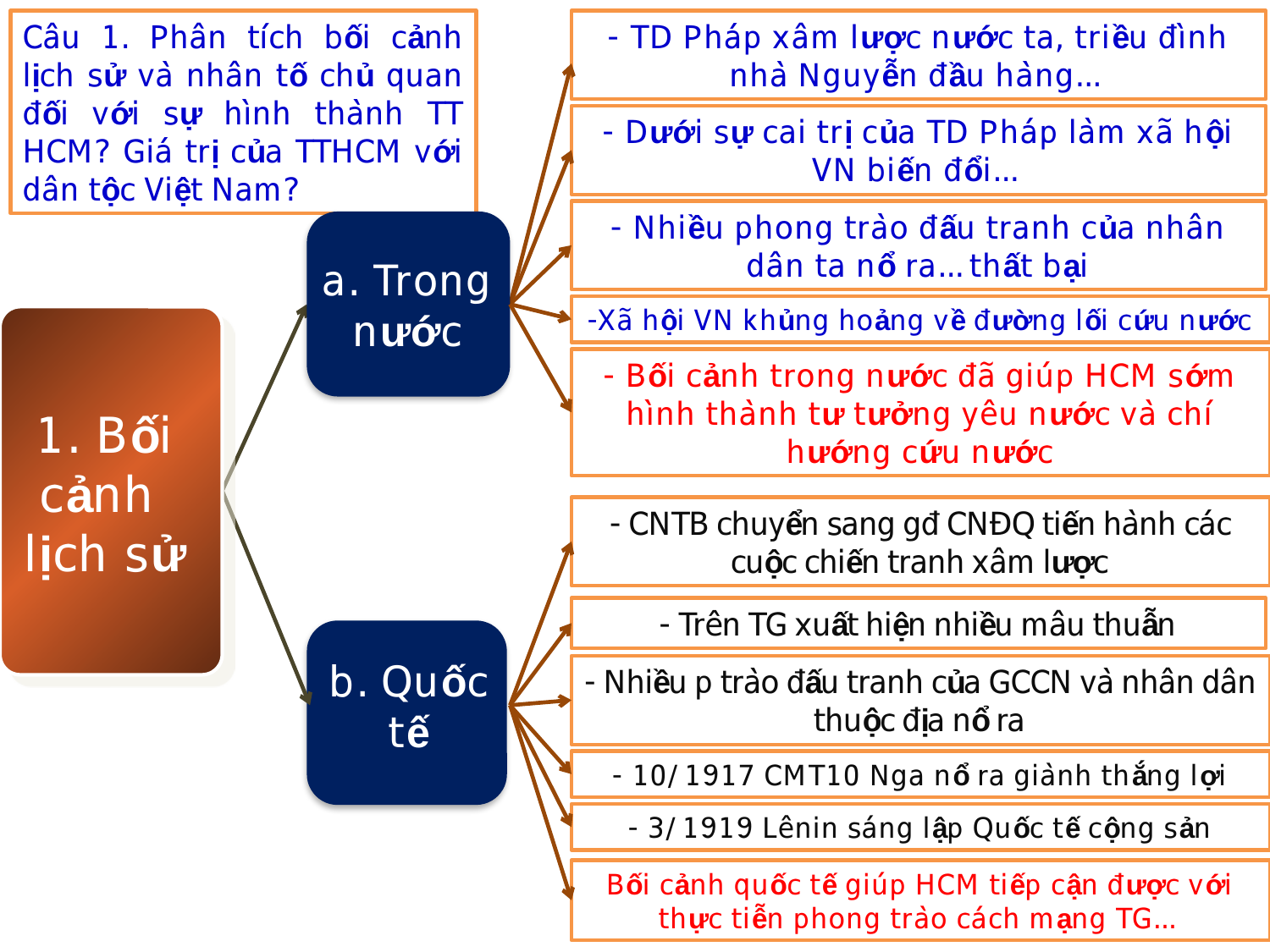

Câu 1. Phân tích bối cảnh lịch sử và nhân tố chủ quan đối với sự hình thành TT HCM? Giá trị của TTHCM với dân tộc Việt Nam?
- TD Pháp xâm lược nước ta, triều đình nhà Nguyễn đầu hàng…
- Dưới sự cai trị của TD Pháp làm xã hội VN biến đổi…
- Nhiều phong trào đấu tranh của nhân dân ta nổ ra…thất bại

a. Trong nước
-Xã hội VN khủng hoảng về đường lối cứu nước

1. Bối cảnh
lịch sử
- Bối cảnh trong nước đã giúp HCM sớm hình thành tư tưởng yêu nước và chí hướng cứu nước
- CNTB chuyển sang gđ CNĐQ tiến hành các cuộc chiến tranh xâm lược
- Trên TG xuất hiện nhiều mâu thuẫn

b. Quốc tế
- Nhiều p trào đấu tranh của GCCN và nhân dân thuộc địa nổ ra
- 10/1917 CMT10 Nga nổ ra giành thắng lợi
- 3/1919 Lênin sáng lập Quốc tế cộng sản
Bối cảnh quốc tế giúp HCM tiếp cận được với thực tiễn phong trào cách mạng TG…